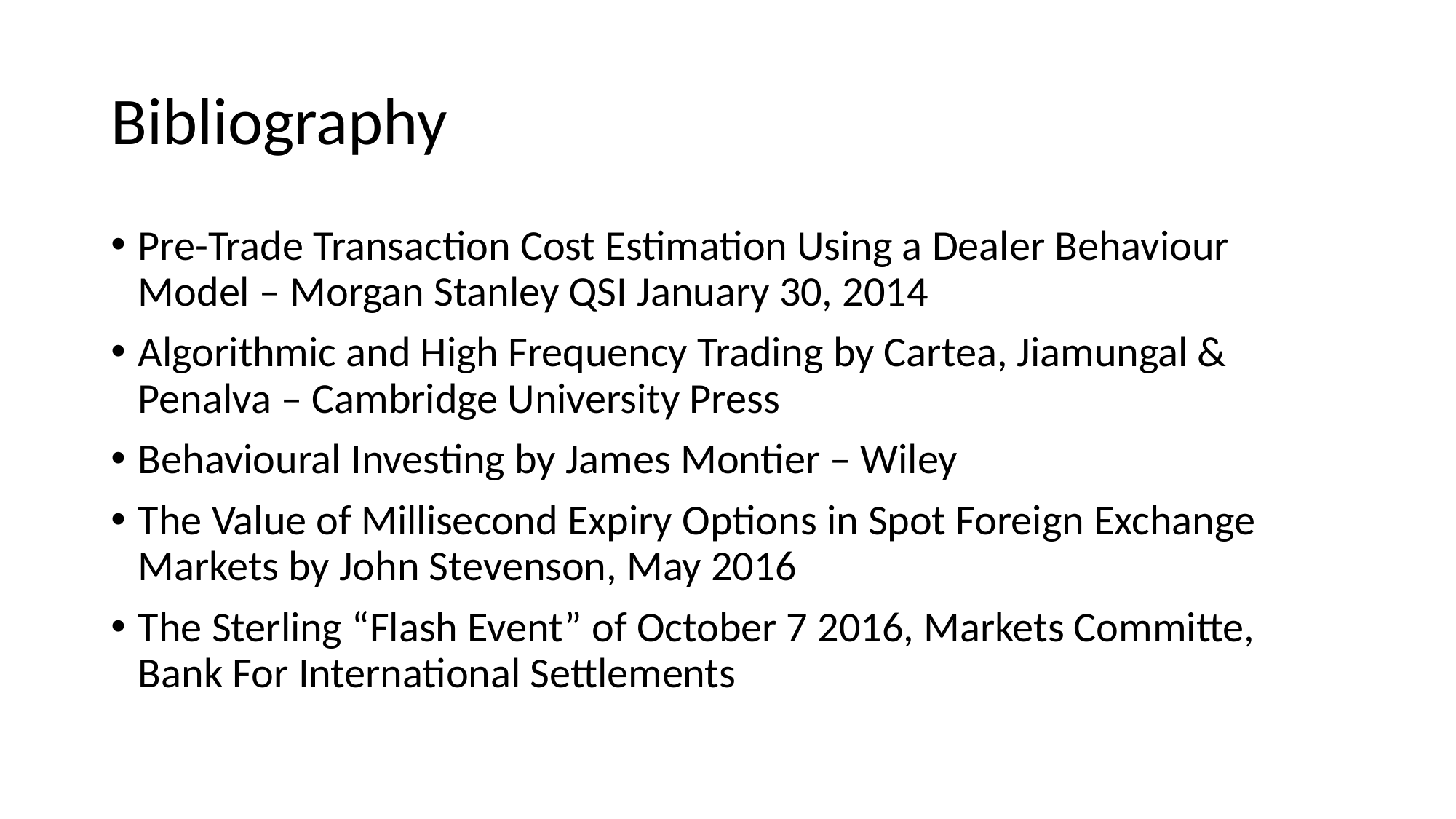

# Bibliography
Pre-Trade Transaction Cost Estimation Using a Dealer Behaviour Model – Morgan Stanley QSI January 30, 2014
Algorithmic and High Frequency Trading by Cartea, Jiamungal & Penalva – Cambridge University Press
Behavioural Investing by James Montier – Wiley
The Value of Millisecond Expiry Options in Spot Foreign Exchange Markets by John Stevenson, May 2016
The Sterling “Flash Event” of October 7 2016, Markets Committe, Bank For International Settlements